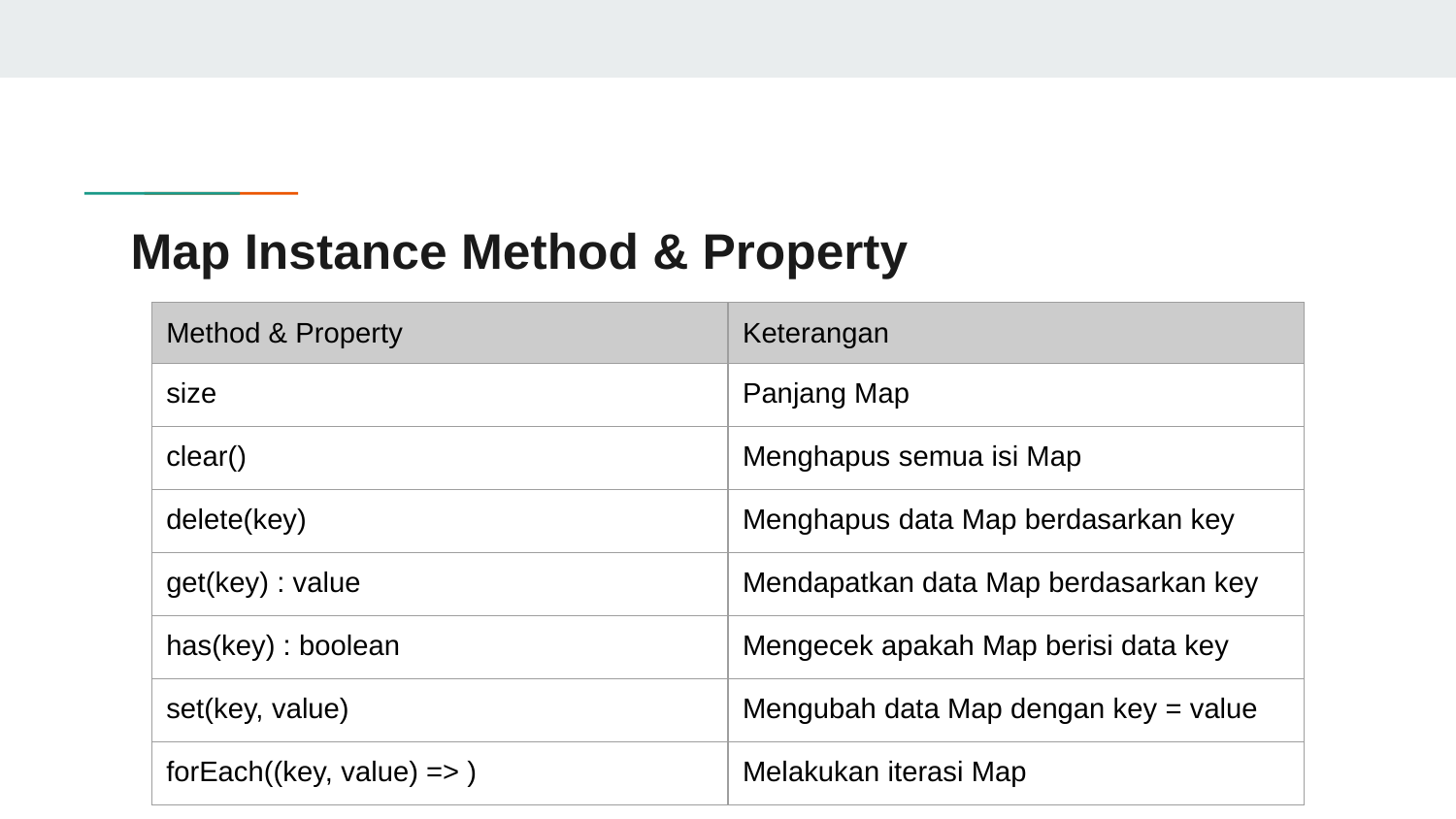

# Map Instance Method & Property
| Method & Property | Keterangan |
| --- | --- |
| size | Panjang Map |
| clear() | Menghapus semua isi Map |
| delete(key) | Menghapus data Map berdasarkan key |
| get(key) : value | Mendapatkan data Map berdasarkan key |
| has(key) : boolean | Mengecek apakah Map berisi data key |
| set(key, value) | Mengubah data Map dengan key = value |
| forEach((key, value) => ) | Melakukan iterasi Map |